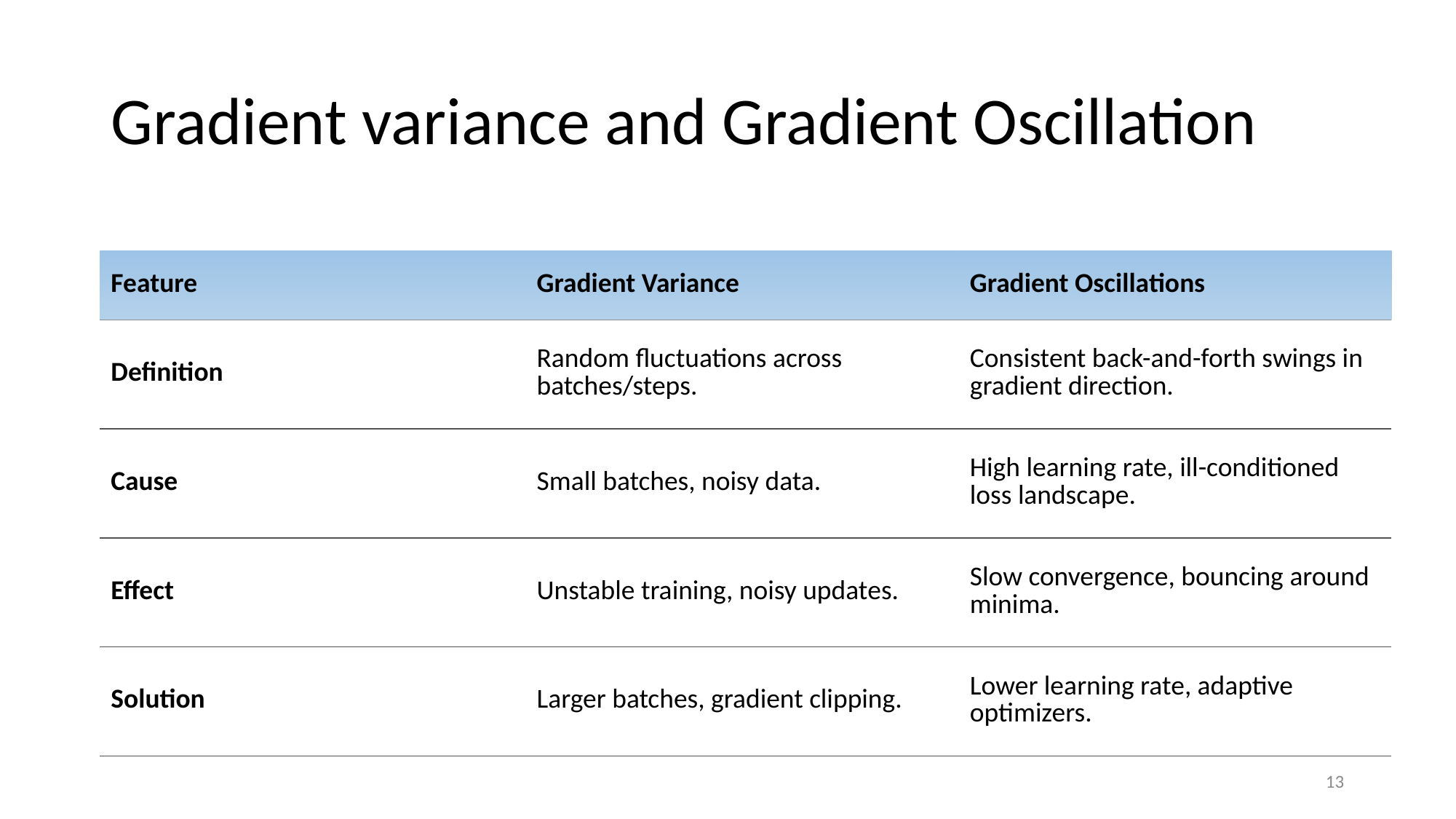

# Gradient variance and Gradient Oscillation
| Feature | Gradient Variance | Gradient Oscillations |
| --- | --- | --- |
| Definition | Random fluctuations across batches/steps. | Consistent back-and-forth swings in gradient direction. |
| Cause | Small batches, noisy data. | High learning rate, ill-conditioned loss landscape. |
| Effect | Unstable training, noisy updates. | Slow convergence, bouncing around minima. |
| Solution | Larger batches, gradient clipping. | Lower learning rate, adaptive optimizers. |
13